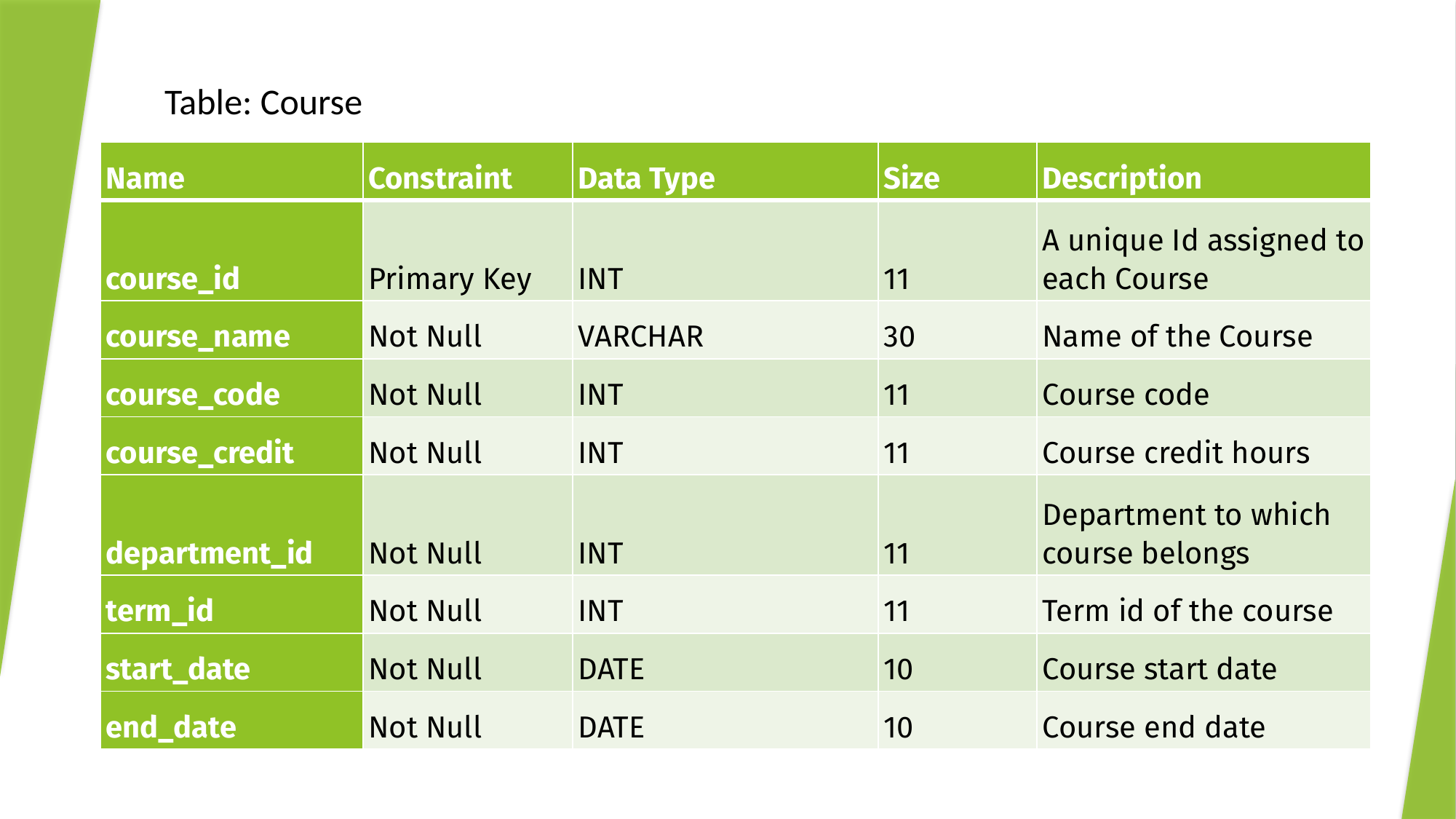

# Table: Course
| Name | Constraint | Data Type | Size | Description |
| --- | --- | --- | --- | --- |
| course\_id | Primary Key | INT | 11 | A unique Id assigned to each Course |
| course\_name | Not Null | VARCHAR | 30 | Name of the Course |
| course\_code | Not Null | INT | 11 | Course code |
| course\_credit | Not Null | INT | 11 | Course credit hours |
| department\_id | Not Null | INT | 11 | Department to which course belongs |
| term\_id | Not Null | INT | 11 | Term id of the course |
| start\_date | Not Null | DATE | 10 | Course start date |
| end\_date | Not Null | DATE | 10 | Course end date |